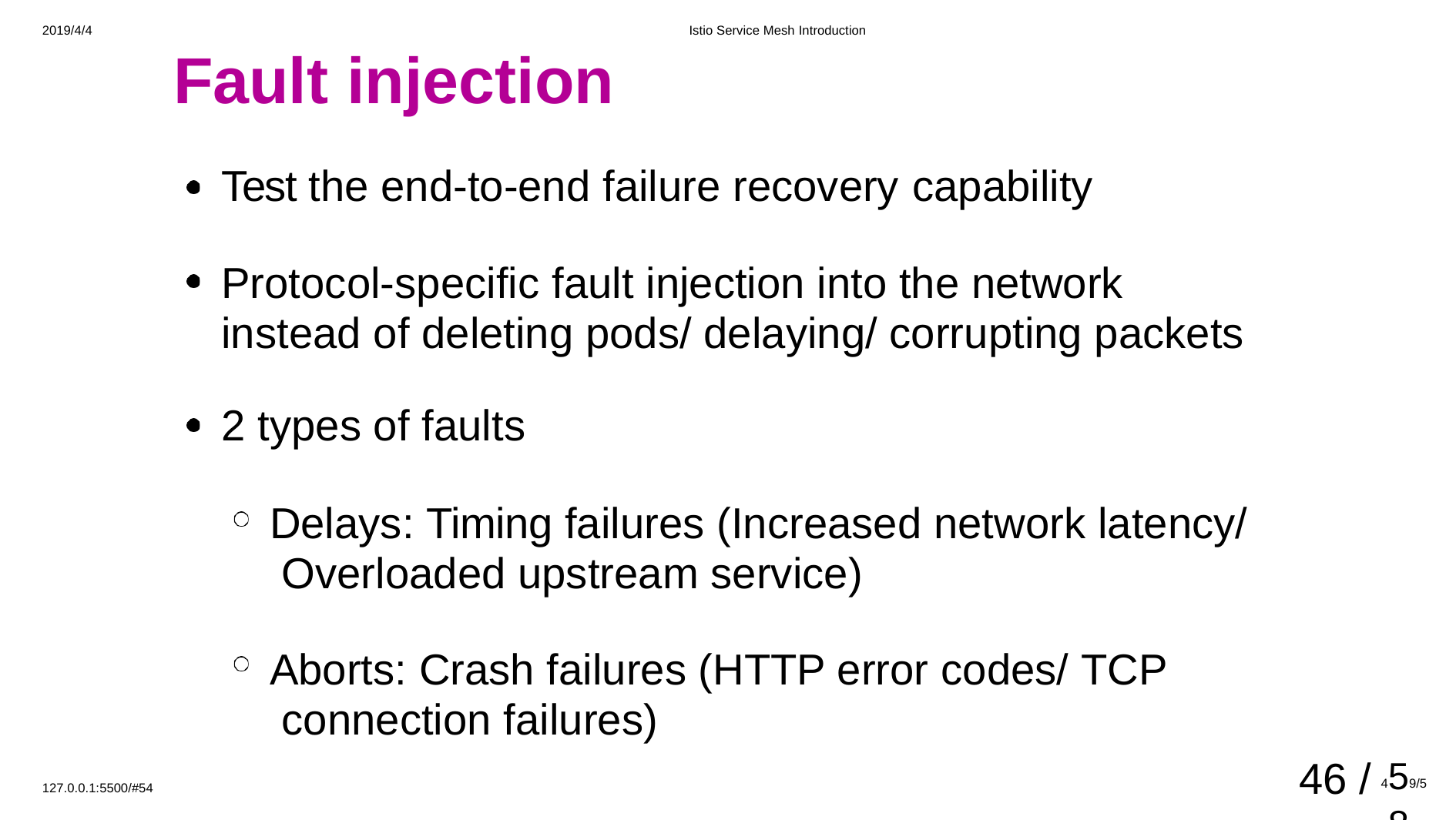

2019/4/4
Istio Service Mesh Introduction
# Fault injection
Test the end-to-end failure recovery capability

Protocol-specific fault injection into the network  instead of deleting pods/ delaying/ corrupting packets
2 types of faults

Delays: Timing failures (Increased network latency/  Overloaded upstream service)

Aborts: Crash failures (HTTP error codes/ TCP  connection failures)

46 /
459/588
127.0.0.1:5500/#54